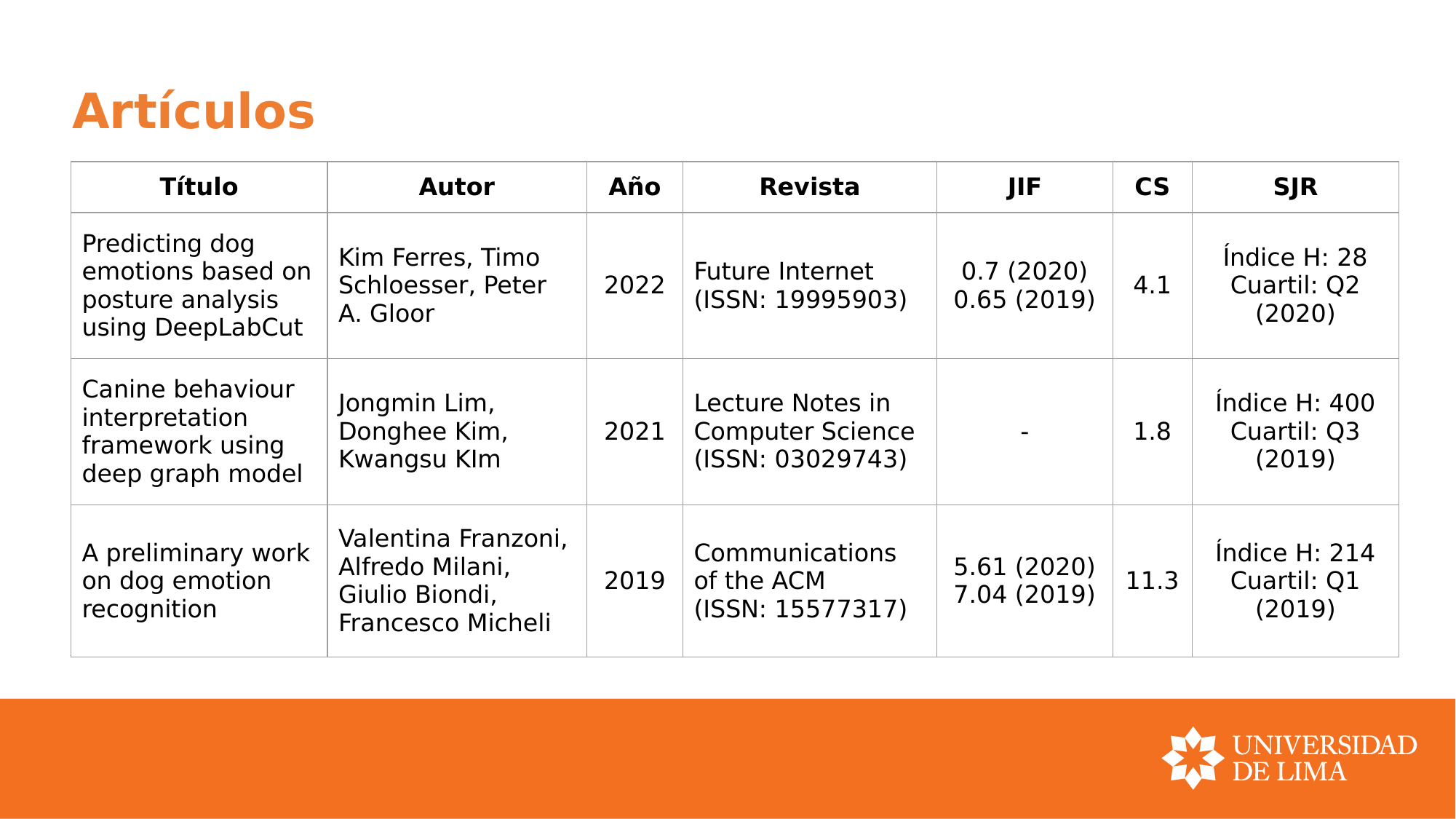

# Artículos
| Título | Autor | Año | Revista | JIF | CS | SJR |
| --- | --- | --- | --- | --- | --- | --- |
| Predicting dog emotions based on posture analysis using DeepLabCut | Kim Ferres, Timo Schloesser, Peter A. Gloor | 2022 | Future Internet (ISSN: 19995903) | 0.7 (2020) 0.65 (2019) | 4.1 | Índice H: 28 Cuartil: Q2 (2020) |
| Canine behaviour interpretation framework using deep graph model | Jongmin Lim, Donghee Kim, Kwangsu KIm | 2021 | Lecture Notes in Computer Science (ISSN: 03029743) | - | 1.8 | Índice H: 400 Cuartil: Q3 (2019) |
| A preliminary work on dog emotion recognition | Valentina Franzoni, Alfredo Milani, Giulio Biondi, Francesco Micheli | 2019 | Communications of the ACM (ISSN: 15577317) | 5.61 (2020) 7.04 (2019) | 11.3 | Índice H: 214 Cuartil: Q1 (2019) |